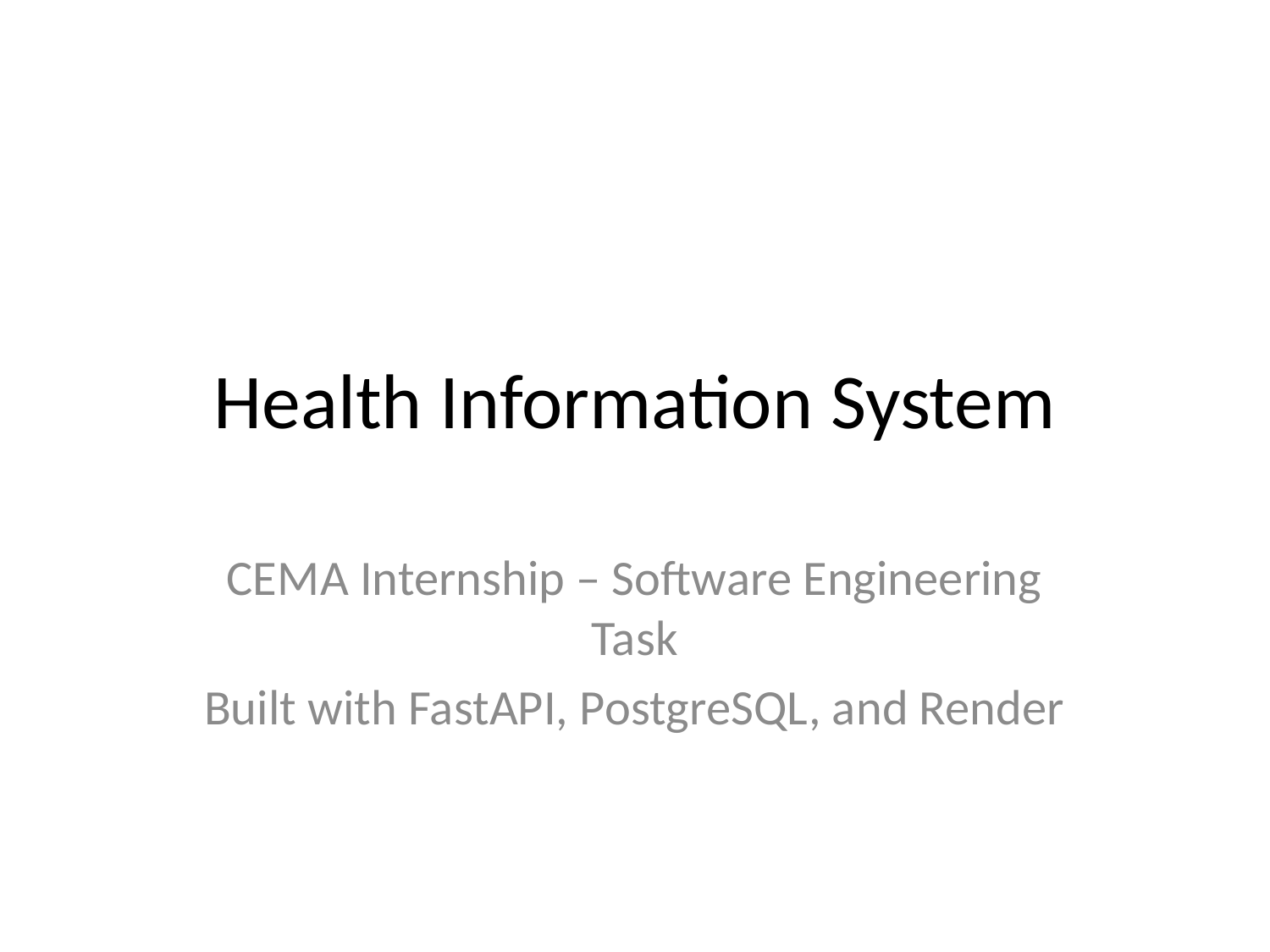

# Health Information System
CEMA Internship – Software Engineering Task
Built with FastAPI, PostgreSQL, and Render